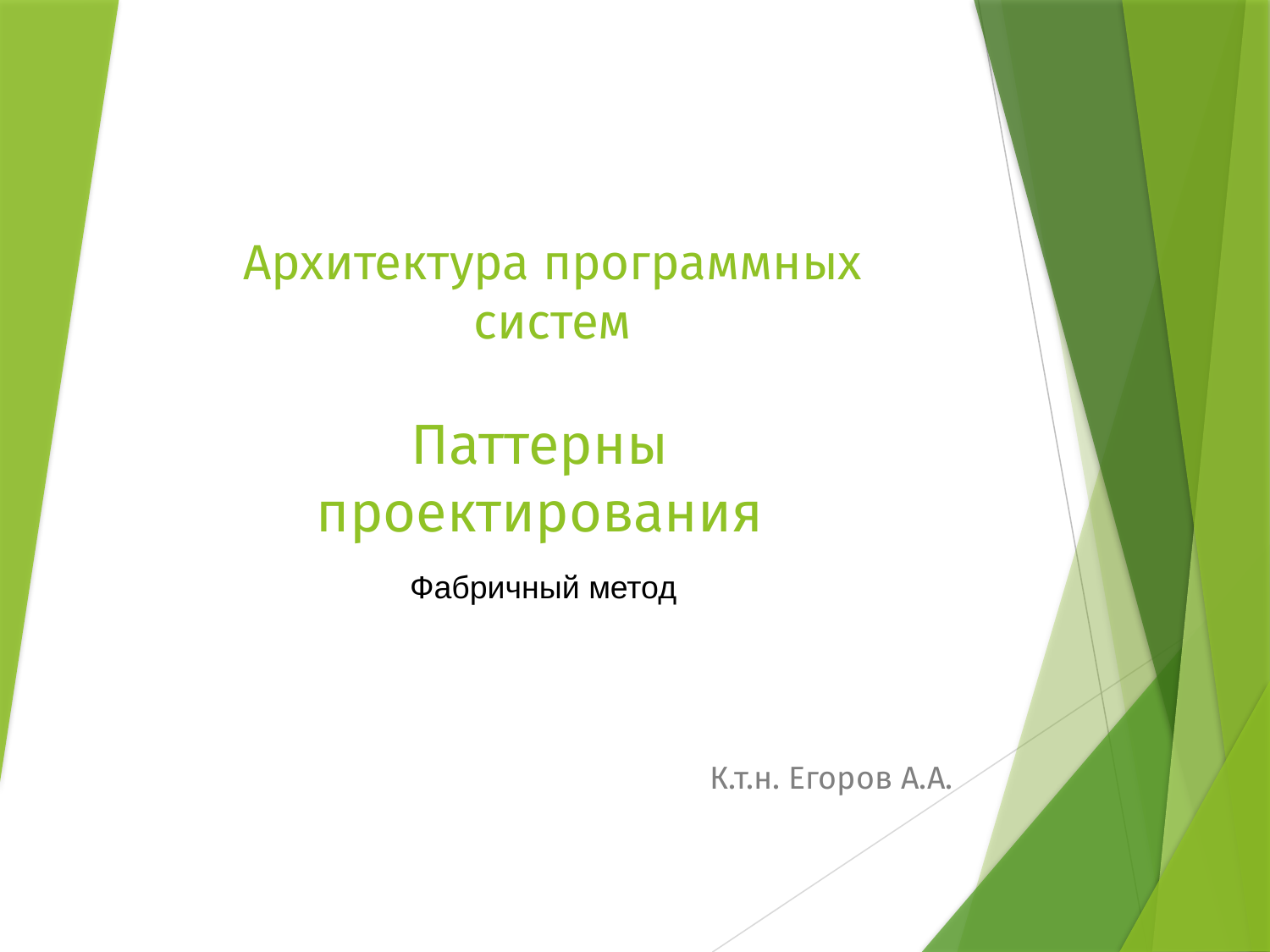

# Архитектура программных систем
Паттерны проектирования
Фабричный метод
К.т.н. Егоров А.А.